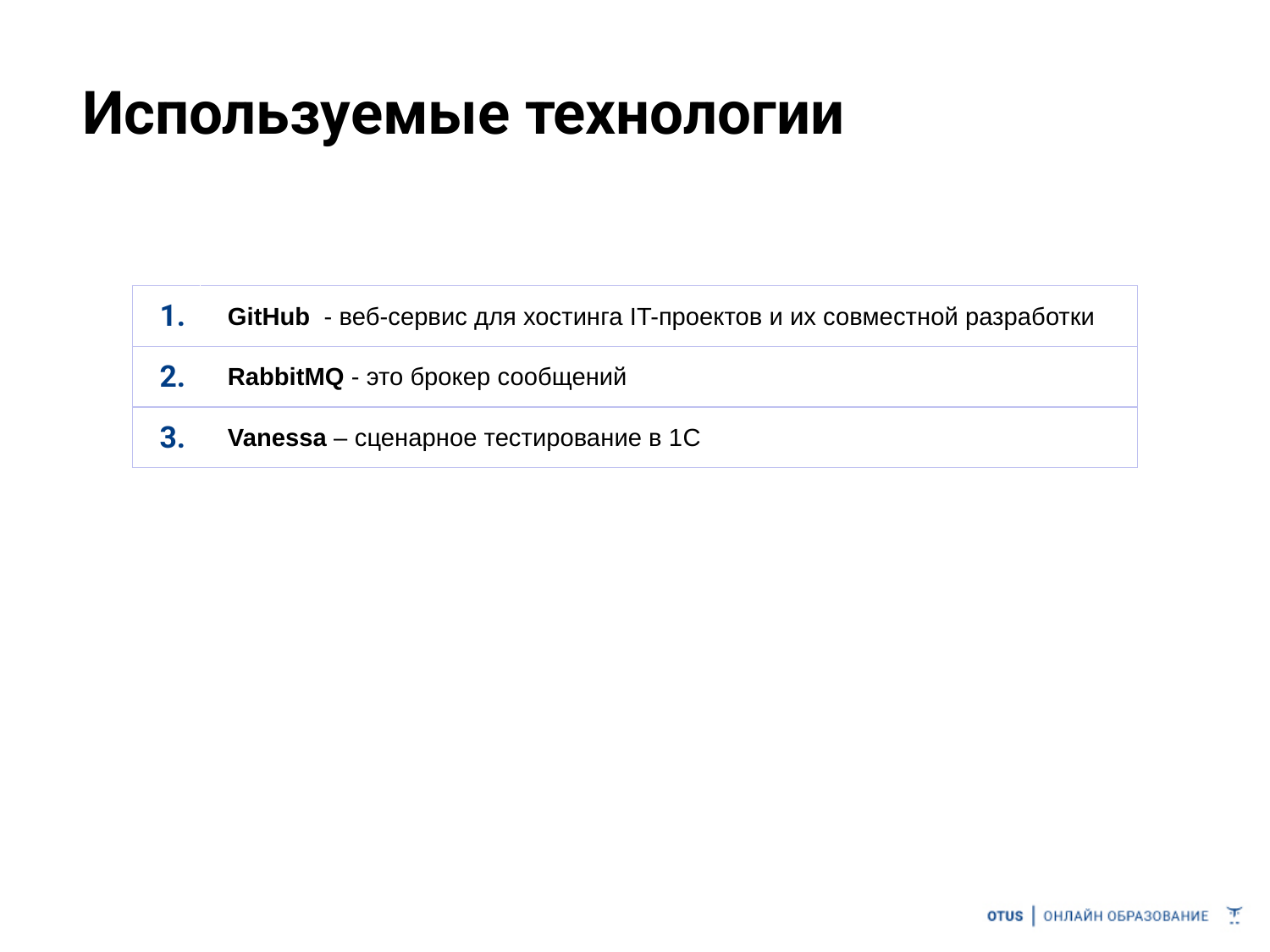

# Используемые технологии
| 1. | GitHub  - веб-сервис для хостинга IT-проектов и их совместной разработки |
| --- | --- |
| 2. | RabbitMQ - это брокер сообщений |
| 3. | Vanessa – сценарное тестирование в 1C |